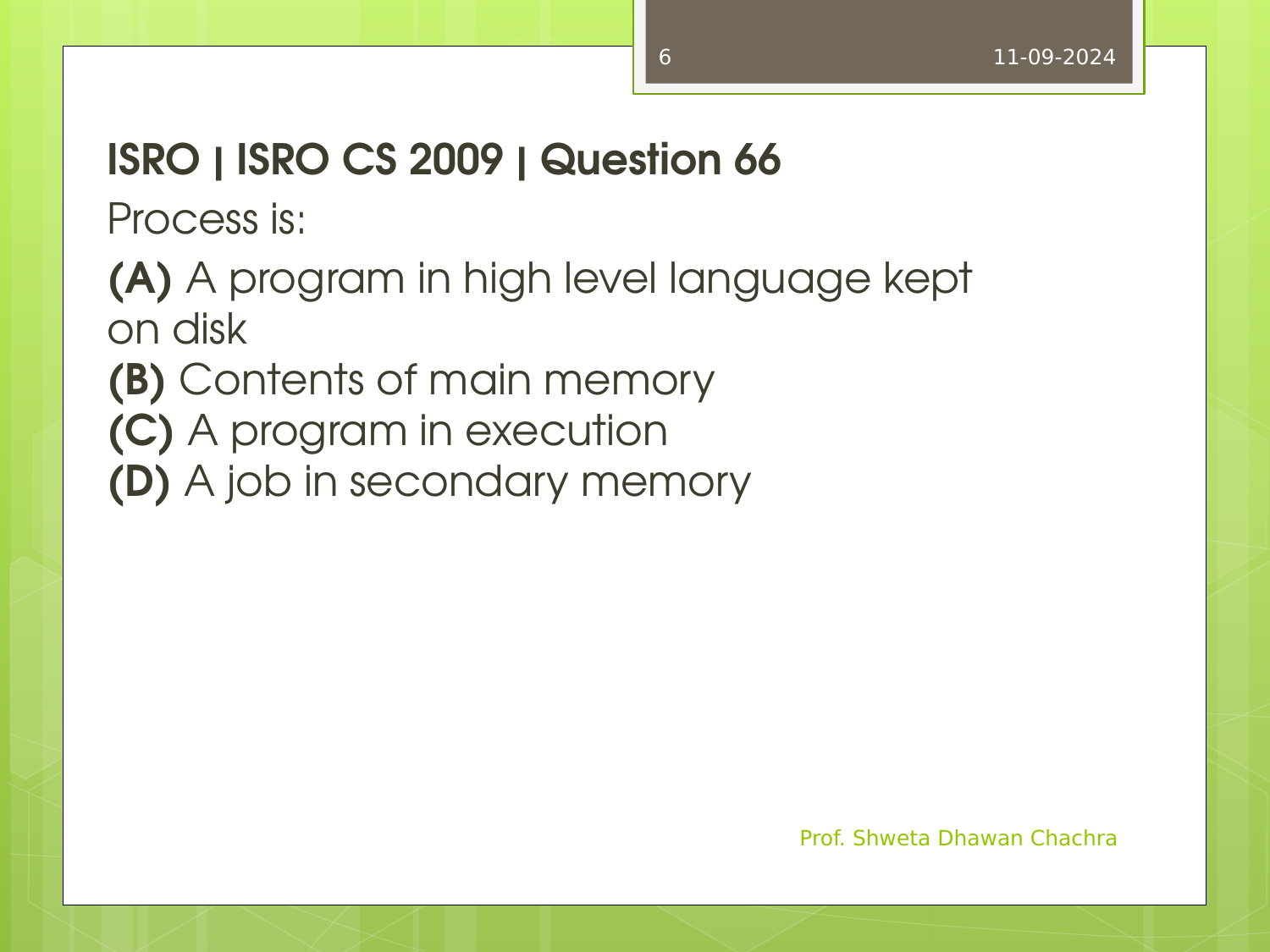

6
11-09-2024
ISRO | ISRO CS 2009 | Question 66
Process is:
(A) A program in high level language kept on disk
(B) Contents of main memory
(C) A program in execution
(D) A job in secondary memory
Prof. Shweta Dhawan Chachra